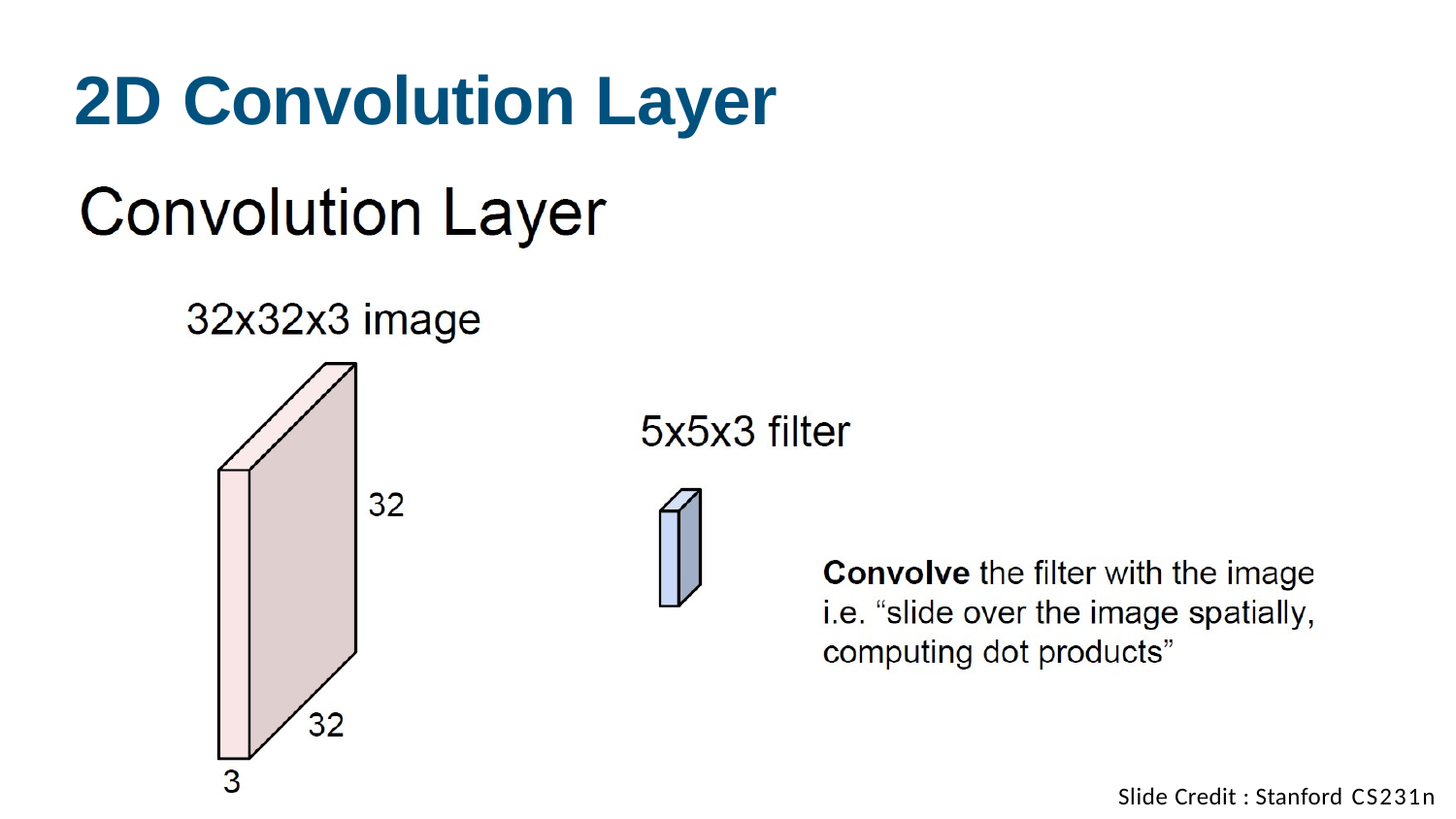

# 2D Convolution Layer

Slide Credit : Stanford CS231n